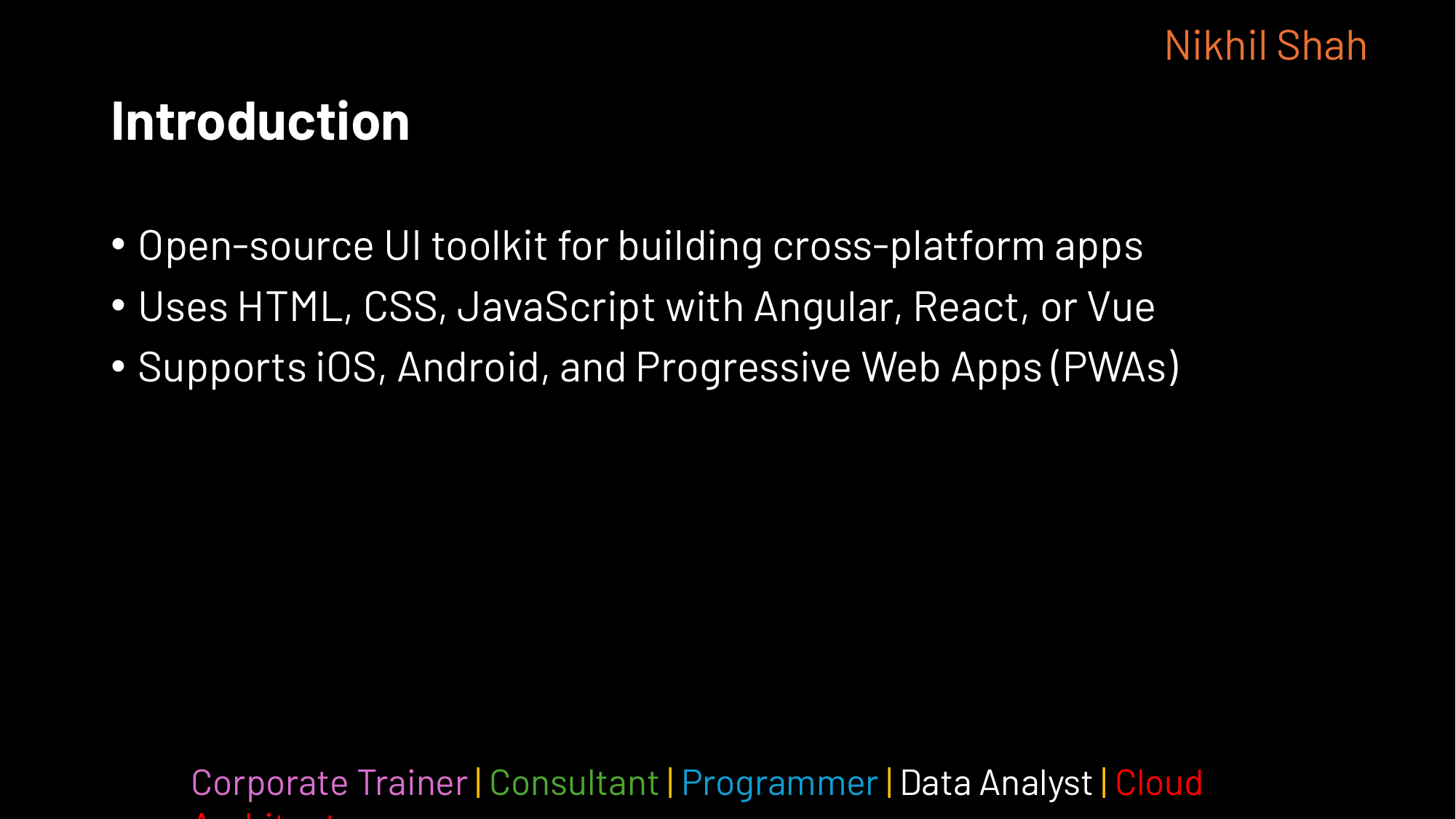

# Introduction
Open-source UI toolkit for building cross-platform apps
Uses HTML, CSS, JavaScript with Angular, React, or Vue
Supports iOS, Android, and Progressive Web Apps (PWAs)